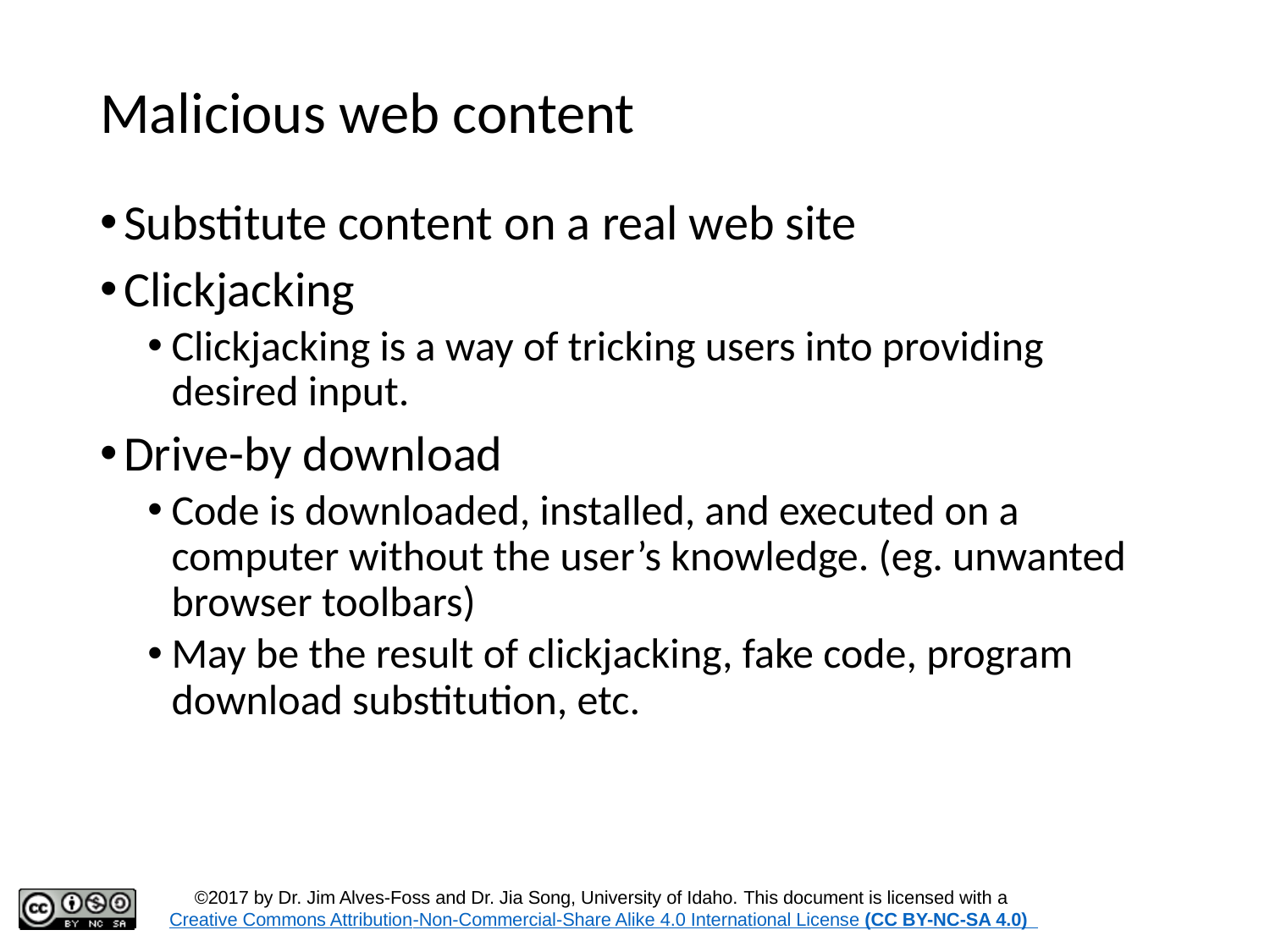

# Malicious web content
Substitute content on a real web site
Clickjacking
Clickjacking is a way of tricking users into providing desired input.
Drive-by download
Code is downloaded, installed, and executed on a computer without the user’s knowledge. (eg. unwanted browser toolbars)
May be the result of clickjacking, fake code, program download substitution, etc.